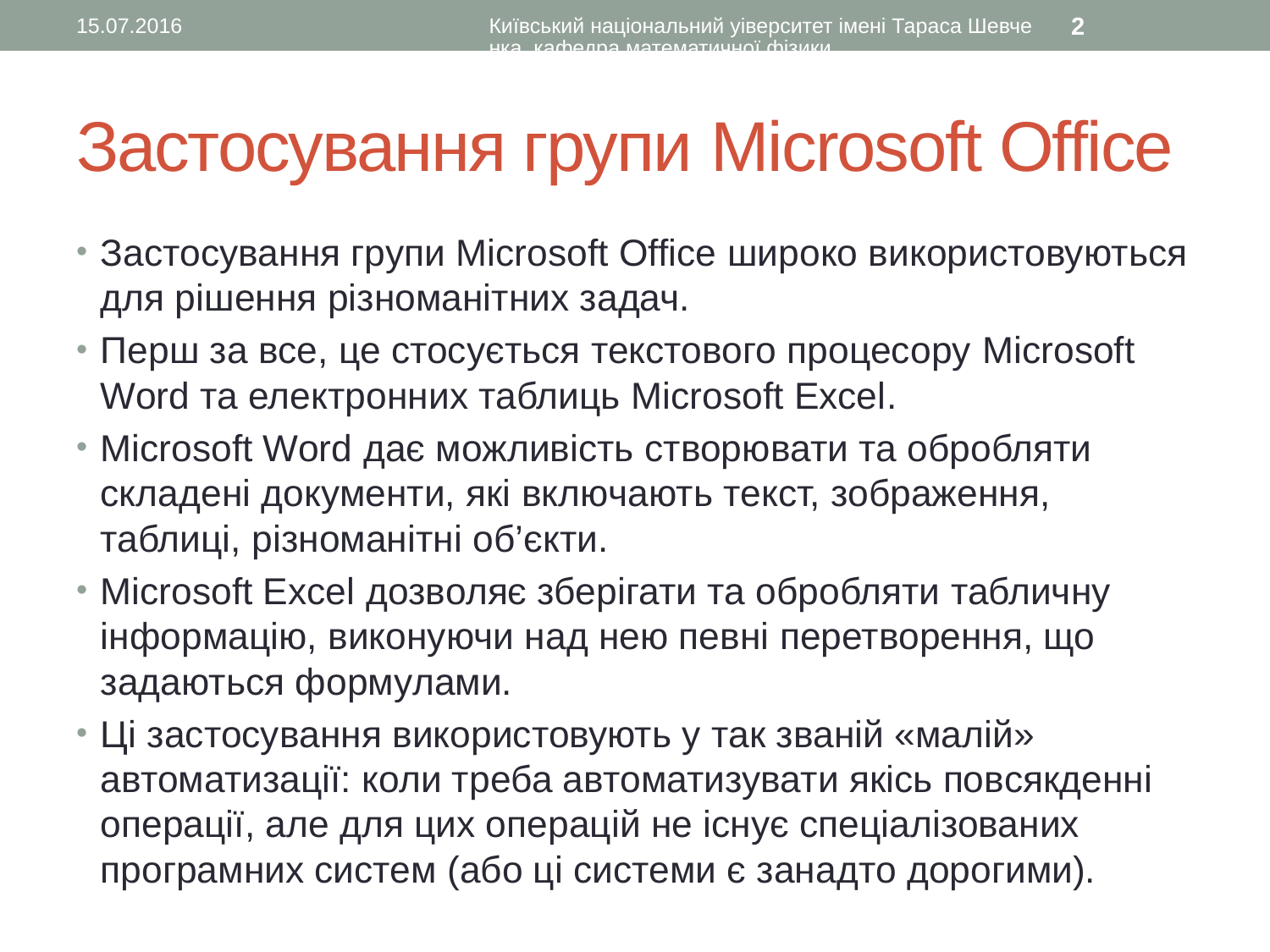

15.07.2016
Київський національний уіверситет імені Тараса Шевченка, кафедра математичної фізики
2
# Застосування групи Microsoft Office
Застосування групи Microsoft Office широко використовуються для рішення різноманітних задач.
Перш за все, це стосується текстового процесору Microsoft Word та електронних таблиць Microsoft Excel.
Microsoft Word дає можливість створювати та обробляти складені документи, які включають текст, зображення, таблиці, різноманітні об’єкти.
Microsoft Excel дозволяє зберігати та обробляти табличну інформацію, виконуючи над нею певні перетворення, що задаються формулами.
Ці застосування використовують у так званій «малій» автоматизації: коли треба автоматизувати якісь повсякденні операції, але для цих операцій не існує спеціалізованих програмних систем (або ці системи є занадто дорогими).